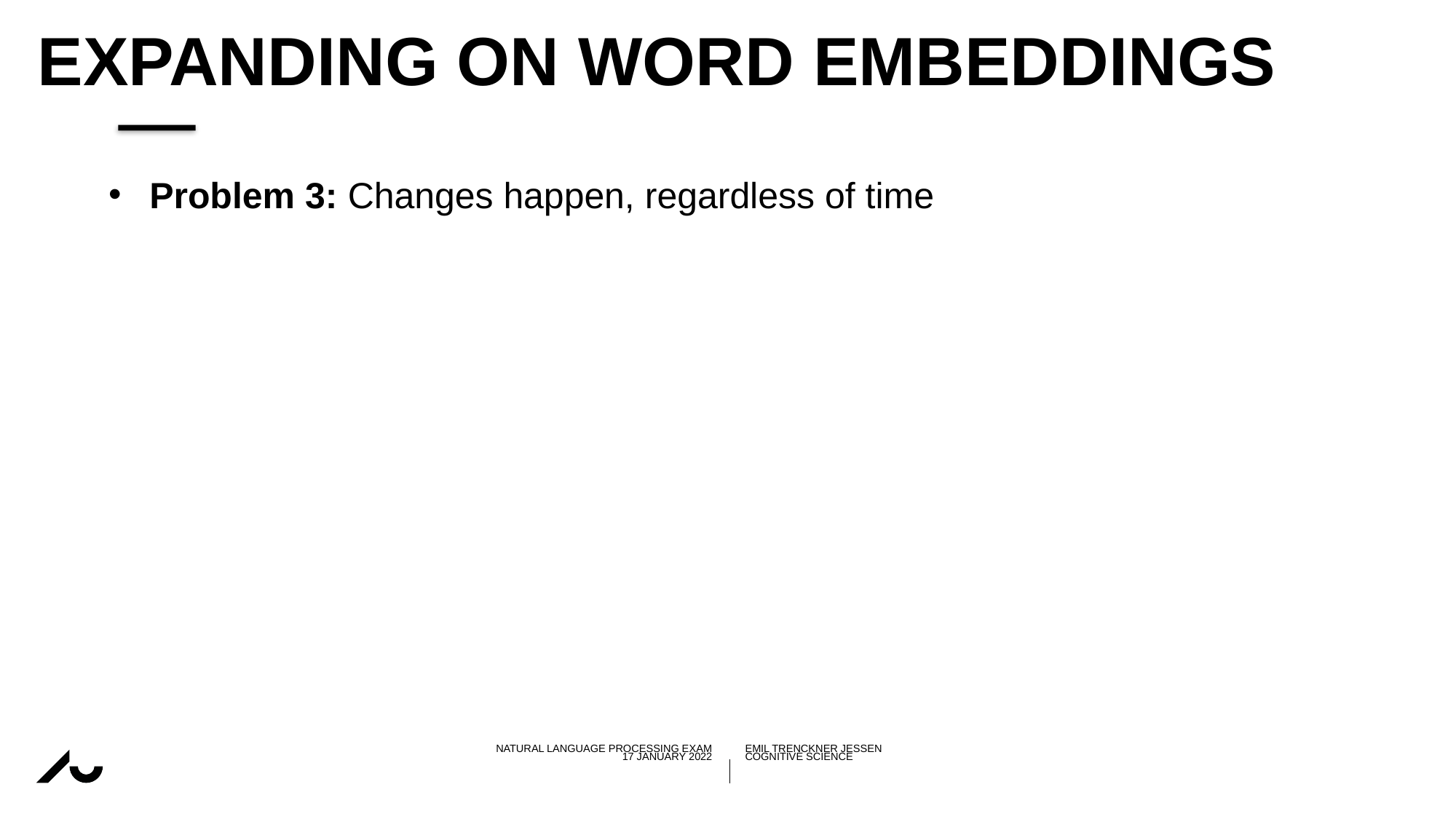

# Expanding on word embeddings
Problem 3: Changes happen, regardless of time